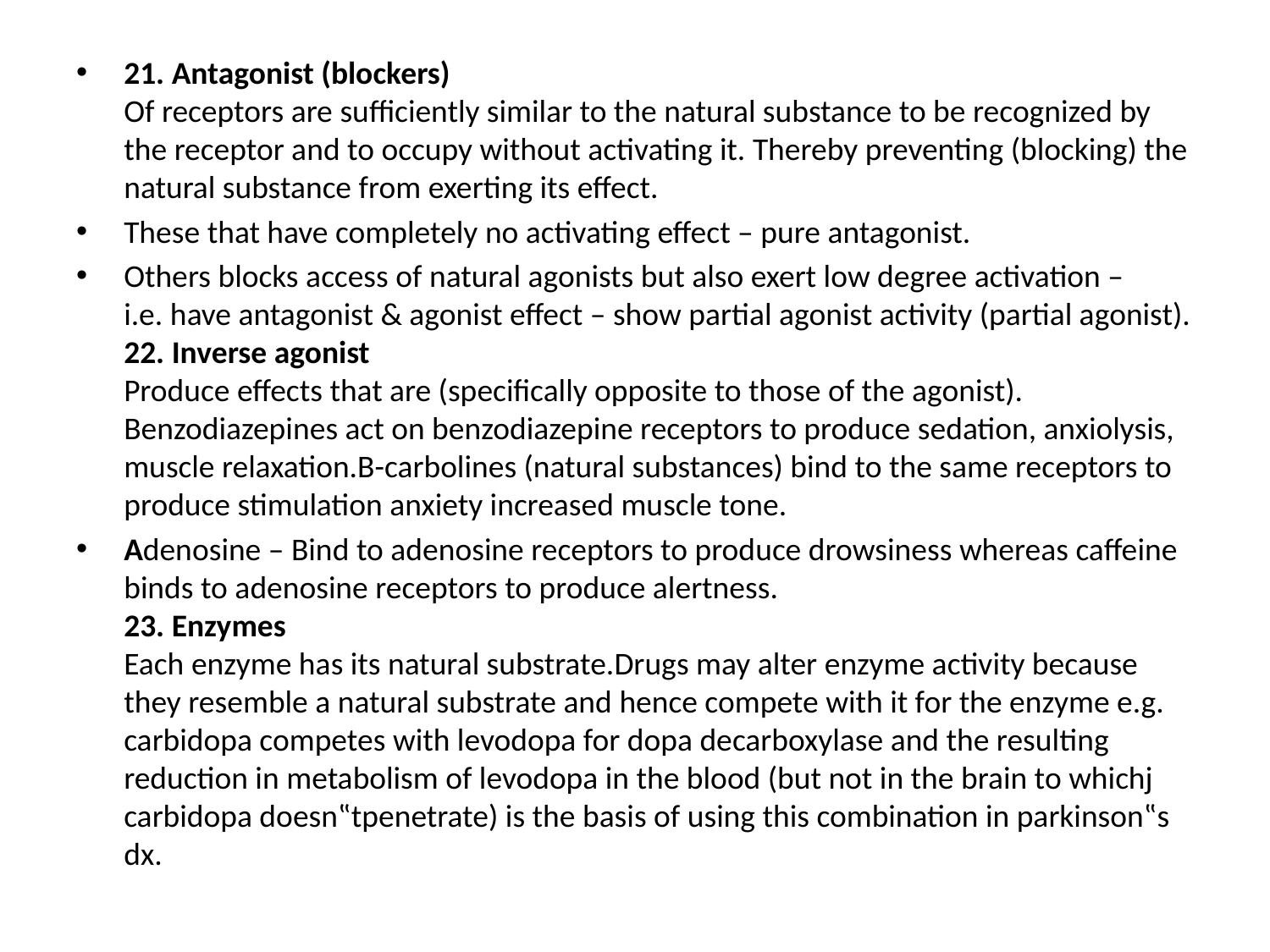

21. Antagonist (blockers)
Of receptors are sufficiently similar to the natural substance to be recognized by the receptor and to occupy without activating it. Thereby preventing (blocking) the natural substance from exerting its effect.
These that have completely no activating effect – pure antagonist.
Others blocks access of natural agonists but also exert low degree activation –
i.e. have antagonist & agonist effect – show partial agonist activity (partial agonist).
22. Inverse agonist
Produce effects that are (specifically opposite to those of the agonist). Benzodiazepines act on benzodiazepine receptors to produce sedation, anxiolysis,  muscle relaxation.B-carbolines (natural substances) bind to the same receptors to produce stimulation anxiety increased muscle tone.
Adenosine – Bind to adenosine receptors to produce drowsiness whereas caffeine binds to adenosine receptors to produce alertness.
23. Enzymes
Each enzyme has its natural substrate.Drugs may alter enzyme activity because they resemble a natural substrate and hence compete with it for the enzyme e.g. carbidopa competes with levodopa for dopa decarboxylase and the resulting reduction in metabolism of levodopa in the blood (but not in the brain to whichj carbidopa doesn‟tpenetrate) is the basis of using this combination in parkinson‟s dx.